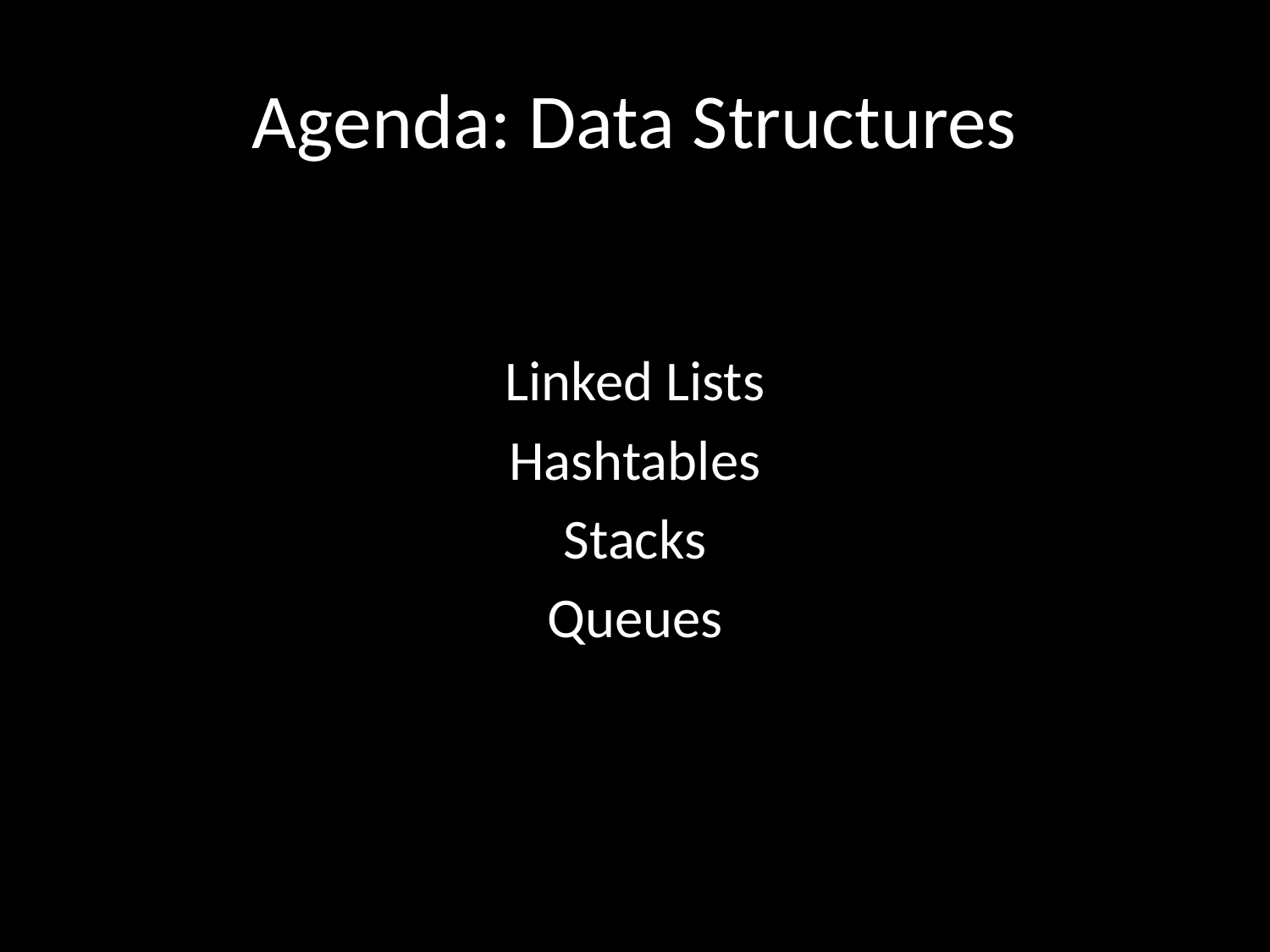

# Agenda: Data Structures
Linked Lists
Hashtables
Stacks
Queues